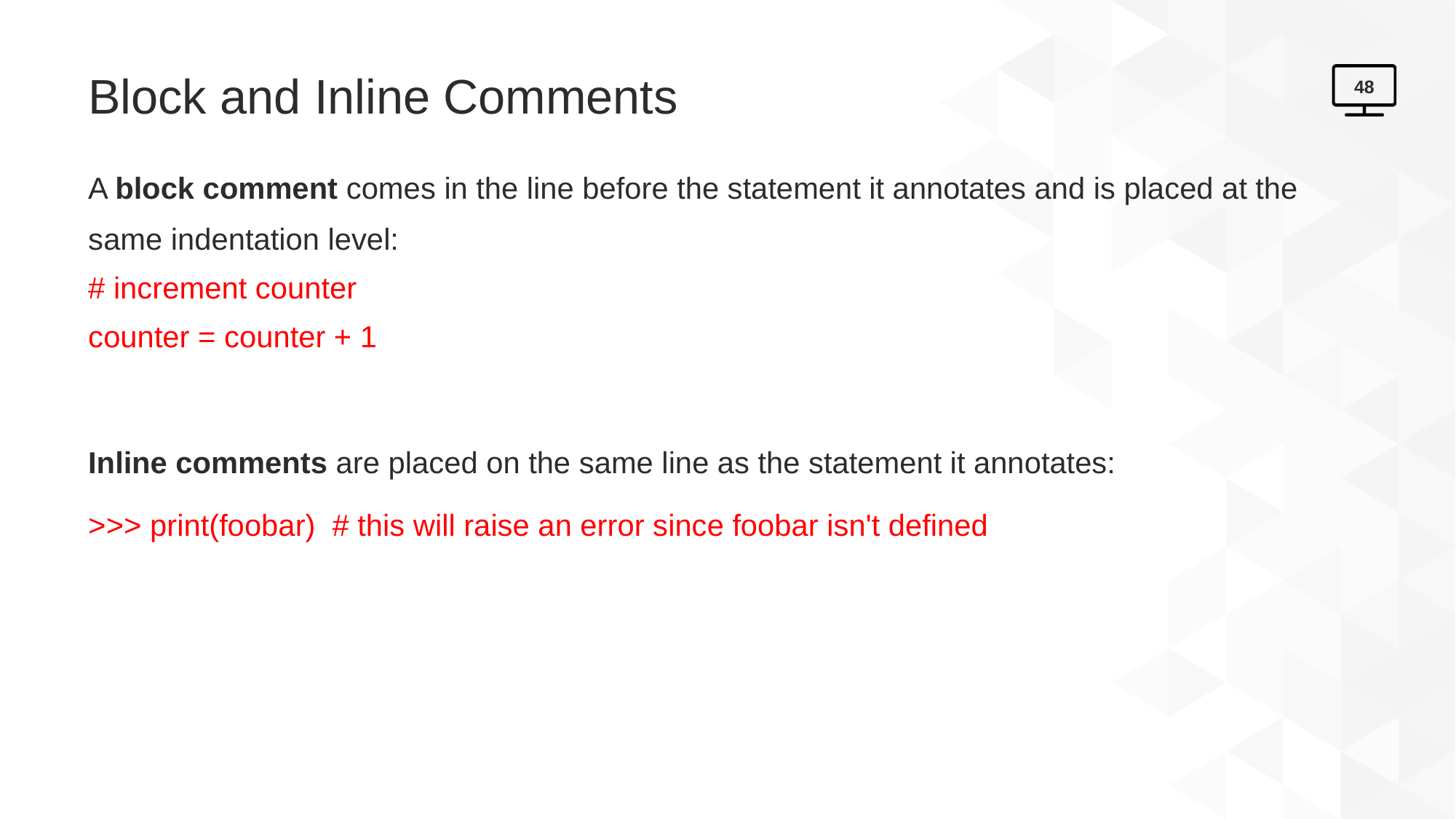

# Block and Inline Comments
48
A block comment comes in the line before the statement it annotates and is placed at the same indentation level:
# increment counter
counter = counter + 1

Inline comments are placed on the same line as the statement it annotates:
>>> print(foobar)  # this will raise an error since foobar isn't defined